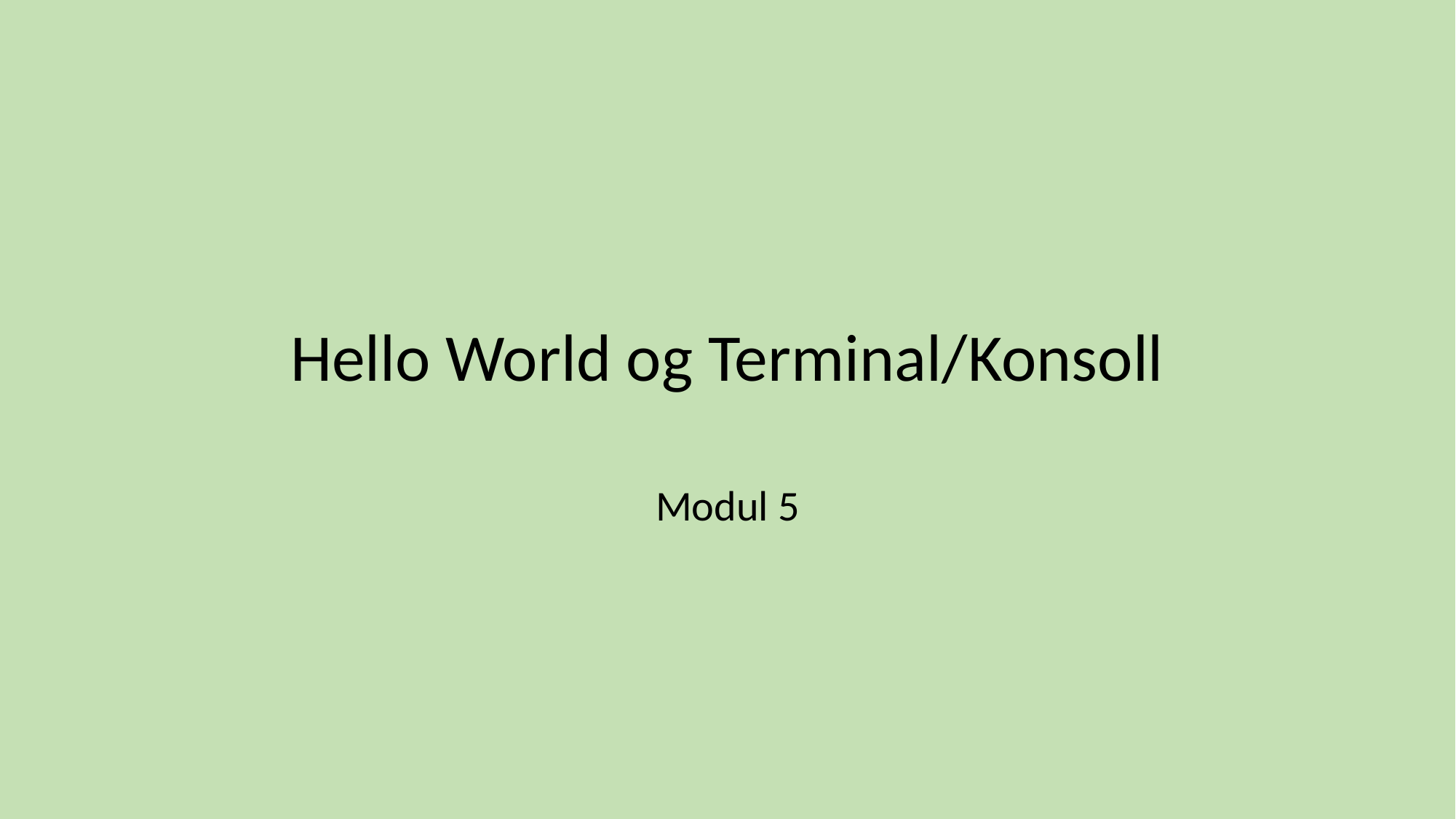

# Hello World og Terminal/Konsoll
Modul 5